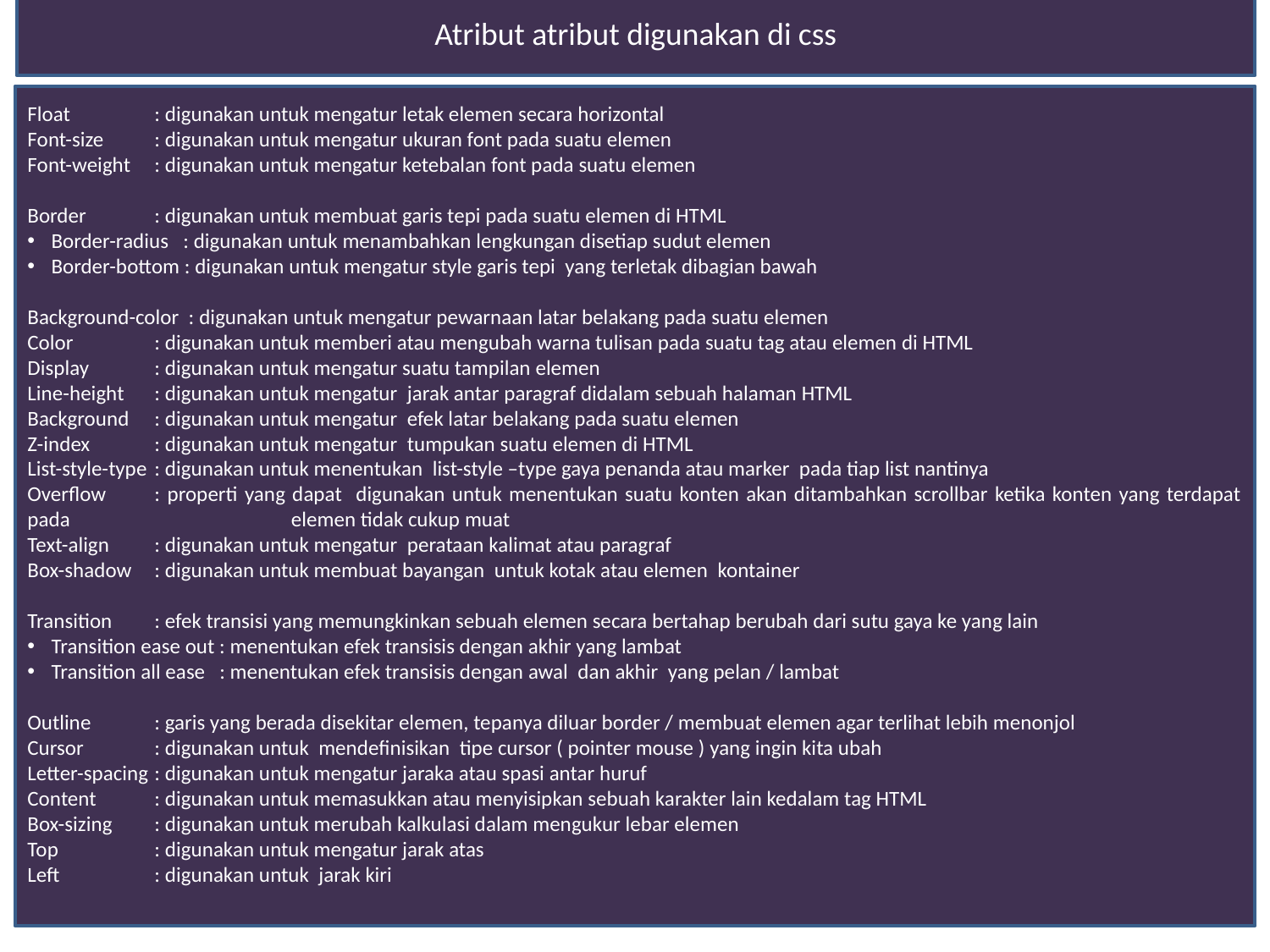

Atribut atribut digunakan di css
Float	: digunakan untuk mengatur letak elemen secara horizontal
Font-size	: digunakan untuk mengatur ukuran font pada suatu elemen
Font-weight	: digunakan untuk mengatur ketebalan font pada suatu elemen

Border	: digunakan untuk membuat garis tepi pada suatu elemen di HTML
Border-radius   : digunakan untuk menambahkan lengkungan disetiap sudut elemen
Border-bottom : digunakan untuk mengatur style garis tepi  yang terletak dibagian bawah

Background-color  : digunakan untuk mengatur pewarnaan latar belakang pada suatu elemen
Color	: digunakan untuk memberi atau mengubah warna tulisan pada suatu tag atau elemen di HTML
Display	: digunakan untuk mengatur suatu tampilan elemen
Line-height	: digunakan untuk mengatur  jarak antar paragraf didalam sebuah halaman HTML
Background	: digunakan untuk mengatur  efek latar belakang pada suatu elemen
Z-index	: digunakan untuk mengatur  tumpukan suatu elemen di HTML
List-style-type	: digunakan untuk menentukan  list-style –type gaya penanda atau marker  pada tiap list nantinya
Overflow	: properti yang dapat  digunakan untuk menentukan suatu konten akan ditambahkan scrollbar ketika konten yang terdapat pada 		  elemen tidak cukup muat
Text-align	: digunakan untuk mengatur  perataan kalimat atau paragraf
Box-shadow	: digunakan untuk membuat bayangan  untuk kotak atau elemen  kontainer

Transition	: efek transisi yang memungkinkan sebuah elemen secara bertahap berubah dari sutu gaya ke yang lain
Transition ease out : menentukan efek transisis dengan akhir yang lambat
Transition all ease   : menentukan efek transisis dengan awal  dan akhir  yang pelan / lambat

Outline	: garis yang berada disekitar elemen, tepanya diluar border / membuat elemen agar terlihat lebih menonjol
Cursor	: digunakan untuk  mendefinisikan  tipe cursor ( pointer mouse ) yang ingin kita ubah
Letter-spacing	: digunakan untuk mengatur jaraka atau spasi antar huruf
Content	: digunakan untuk memasukkan atau menyisipkan sebuah karakter lain kedalam tag HTML
Box-sizing	: digunakan untuk merubah kalkulasi dalam mengukur lebar elemen
Top	: digunakan untuk mengatur jarak atas
Left 	: digunakan untuk  jarak kiri